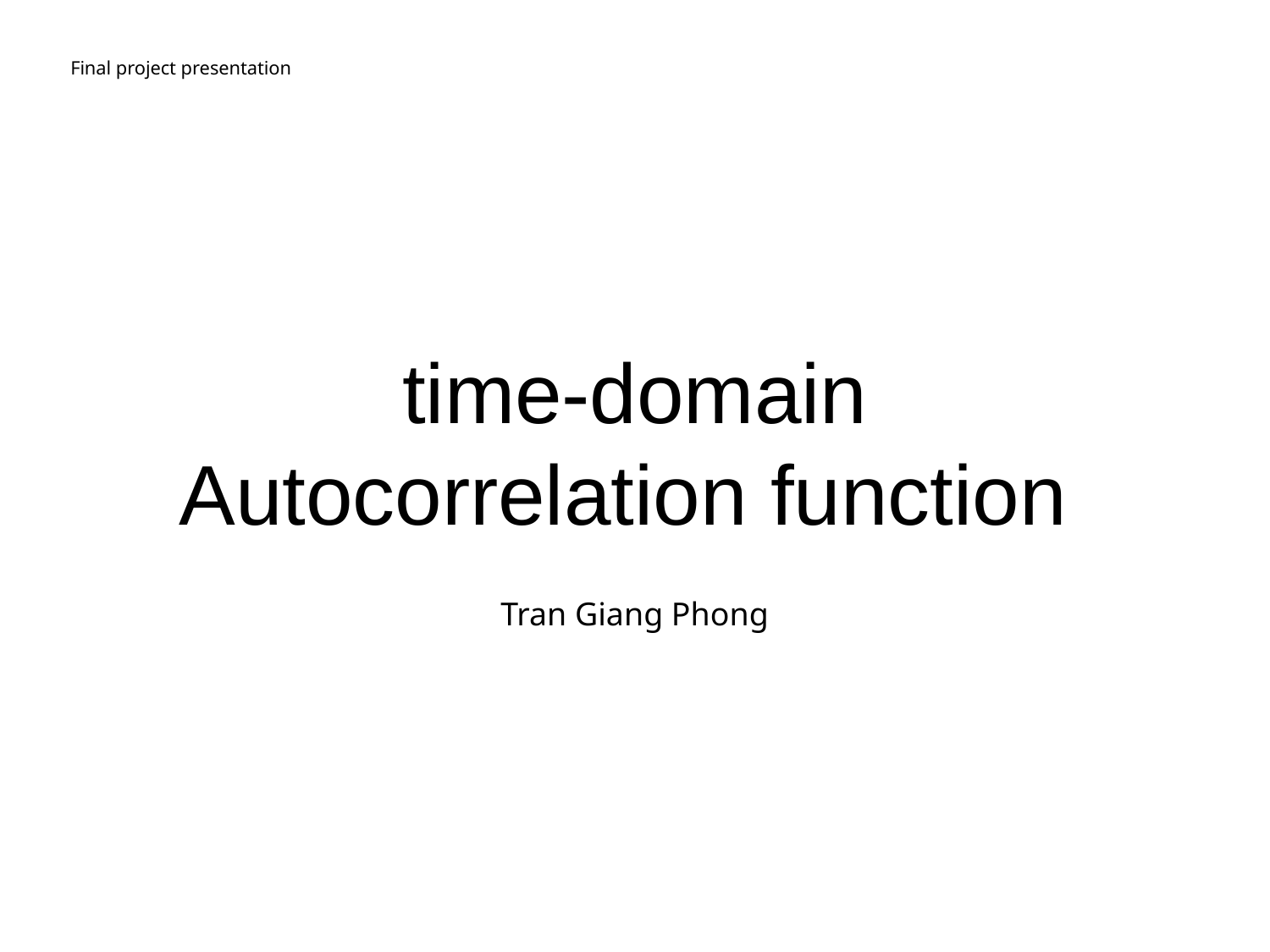

Final project presentation
time-domain
Autocorrelation function
Tran Giang Phong